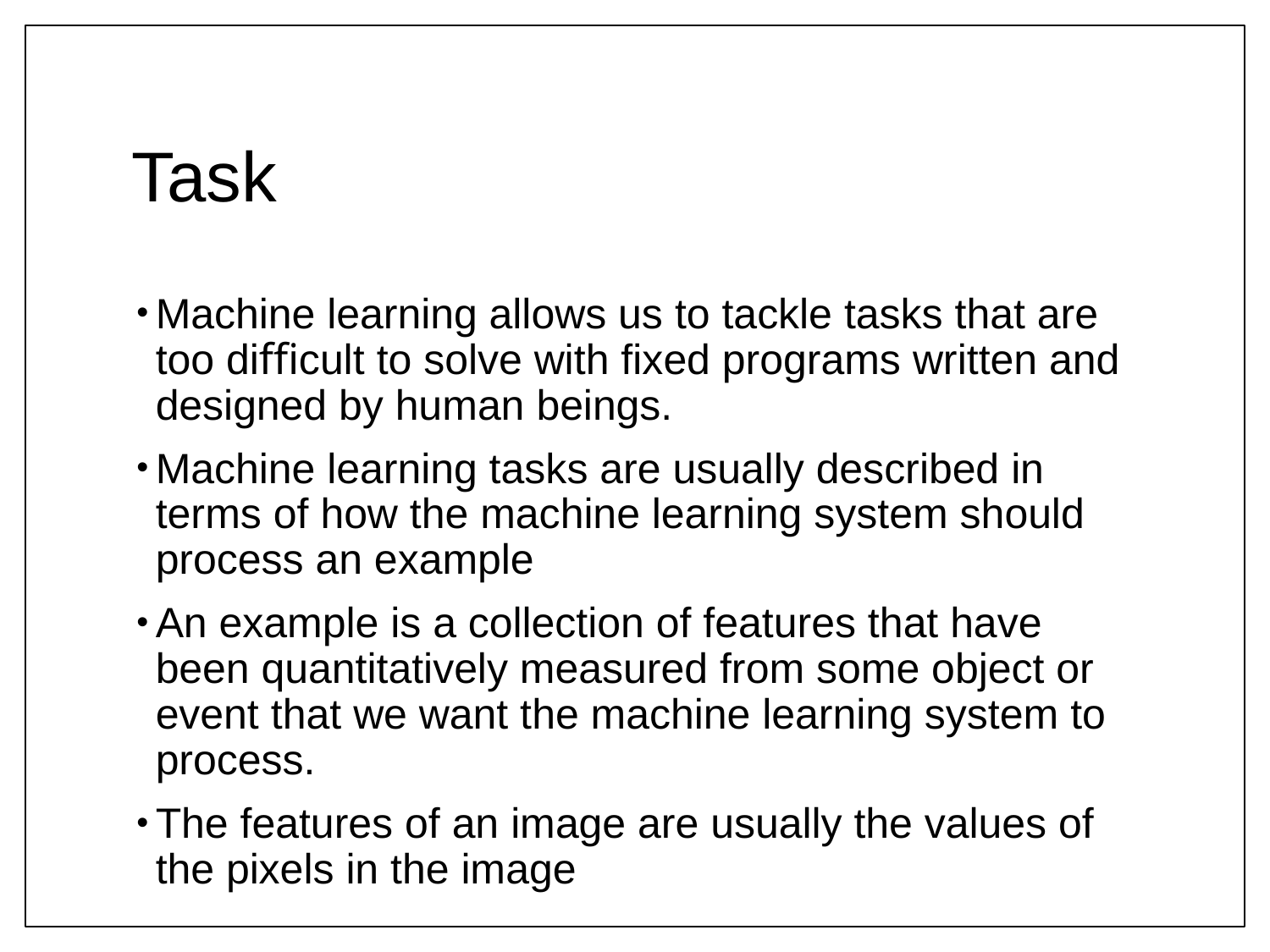

# Task
Machine learning allows us to tackle tasks that are too diﬃcult to solve with ﬁxed programs written and designed by human beings.
Machine learning tasks are usually described in terms of how the machine learning system should process an example
An example is a collection of features that have been quantitatively measured from some object or event that we want the machine learning system to process.
The features of an image are usually the values of the pixels in the image